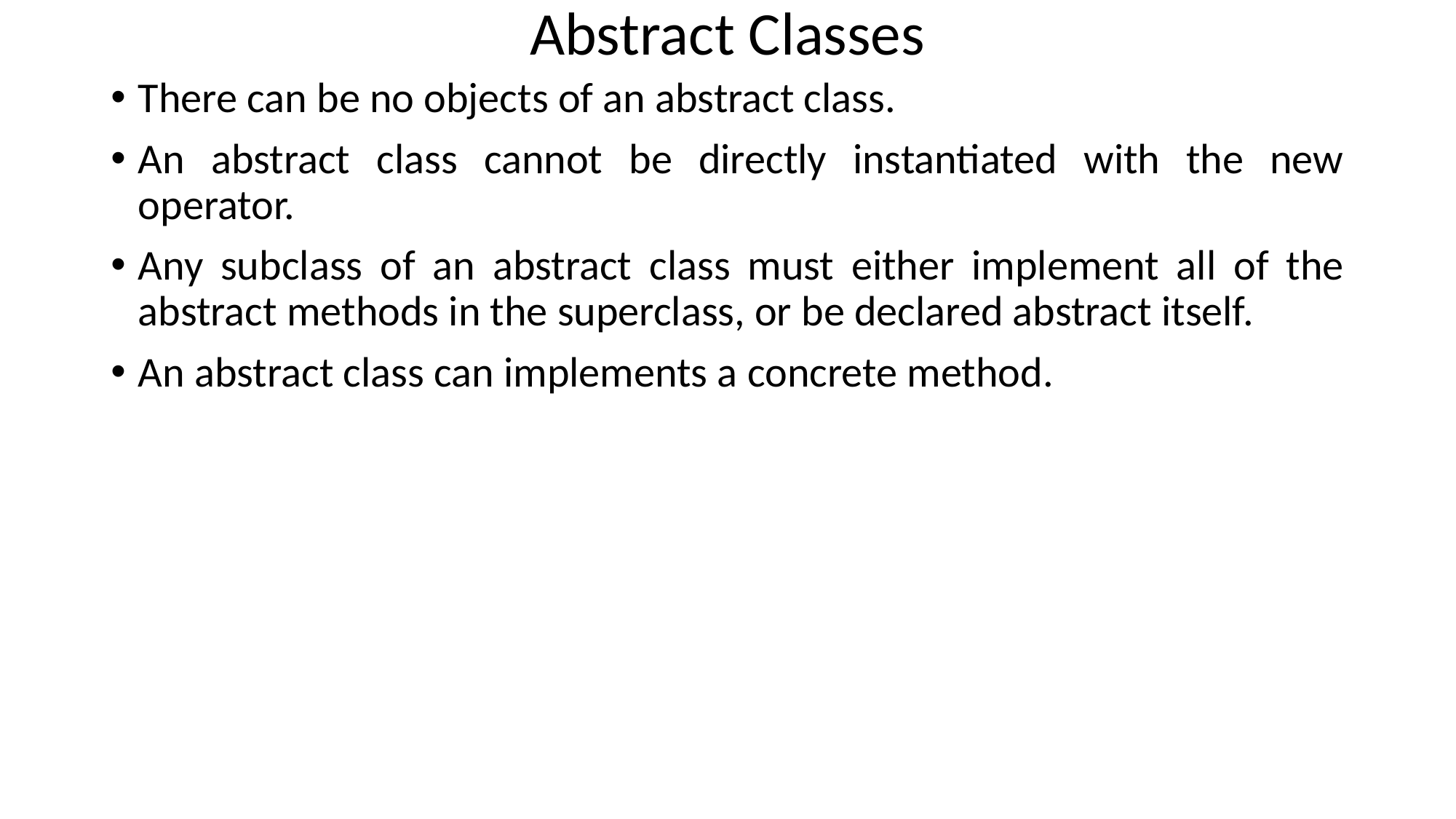

# Abstract Classes
There can be no objects of an abstract class.
An abstract class cannot be directly instantiated with the new operator.
Any subclass of an abstract class must either implement all of the abstract methods in the superclass, or be declared abstract itself.
An abstract class can implements a concrete method.